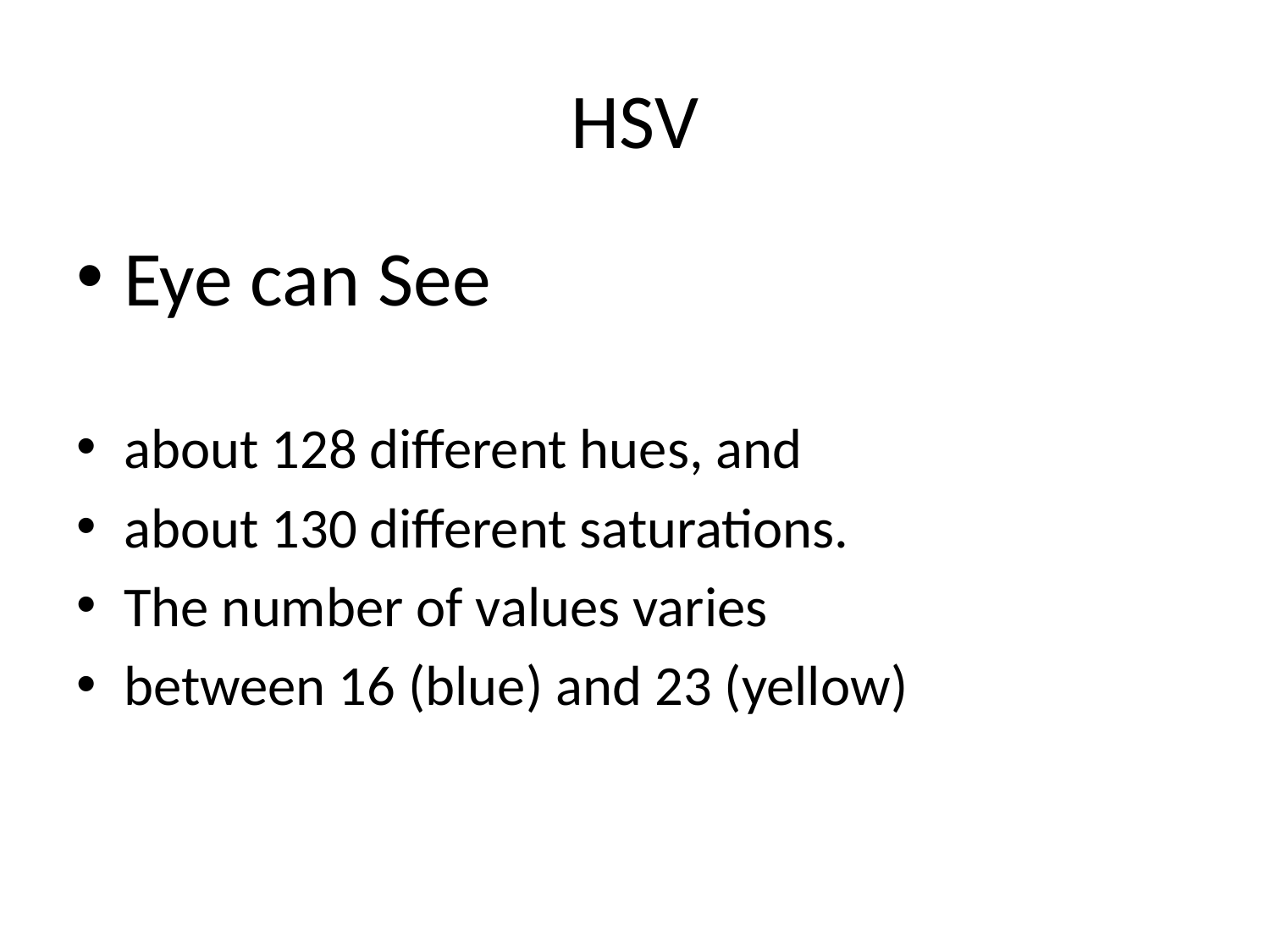

# HSV
Eye can See

about 128 different hues, and
about 130 different saturations.
The number of values varies
between 16 (blue) and 23 (yellow)